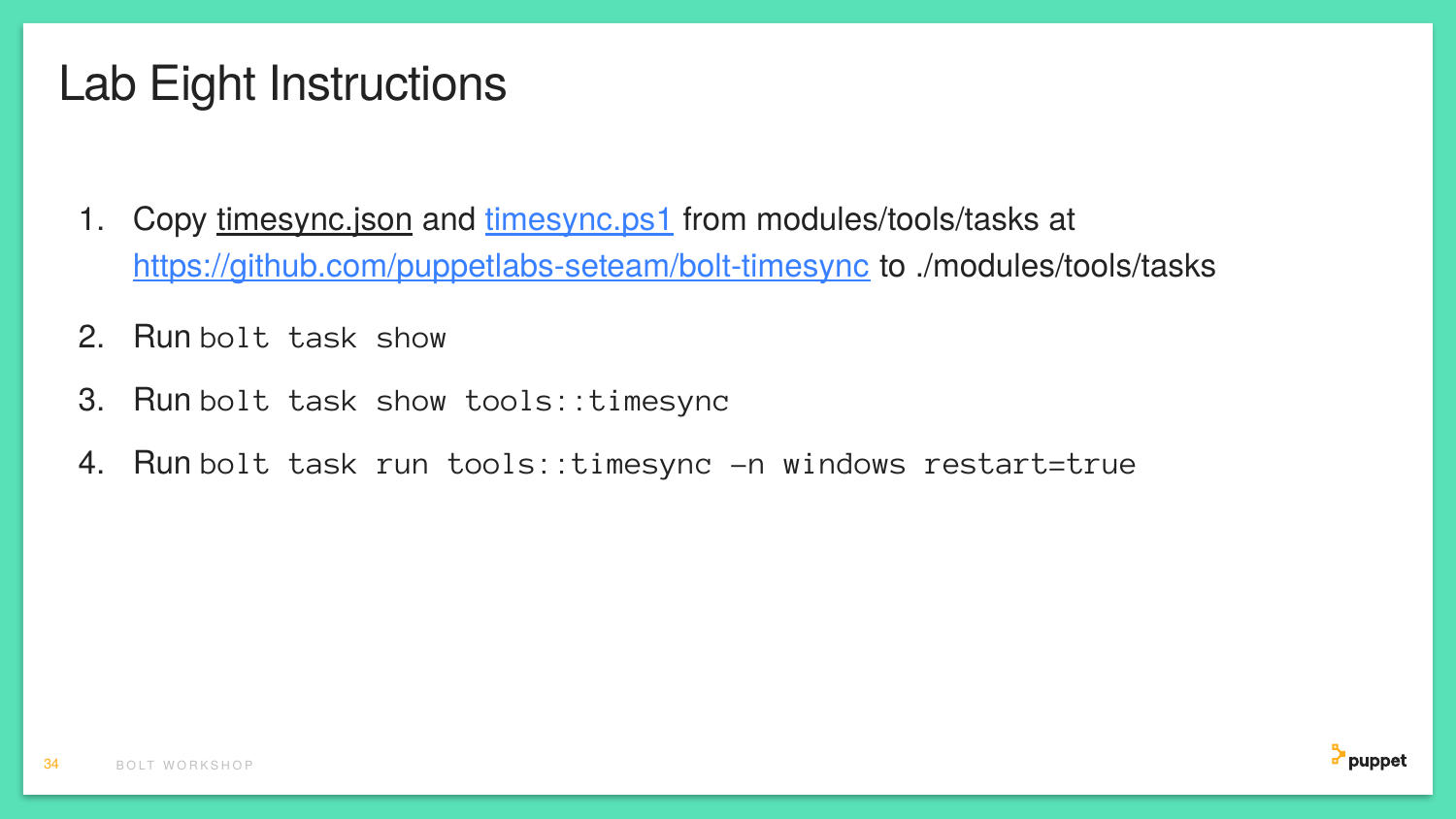

# Lab Eight Instructions
Copy timesync.json and timesync.ps1 from modules/tools/tasks at https://github.com/puppetlabs-seteam/bolt-timesync to ./modules/tools/tasks
Run bolt task show
Run bolt task show tools::timesync
Run bolt task run tools::timesync -n windows restart=true

34
Bolt workshop
Tip: To change the frame color of these slides, just right click anywhere outside of the slide, (or on its thumbnail in the left panel) and choose “Format Background”. Then change the background color in the “Format Background” panel to the right.